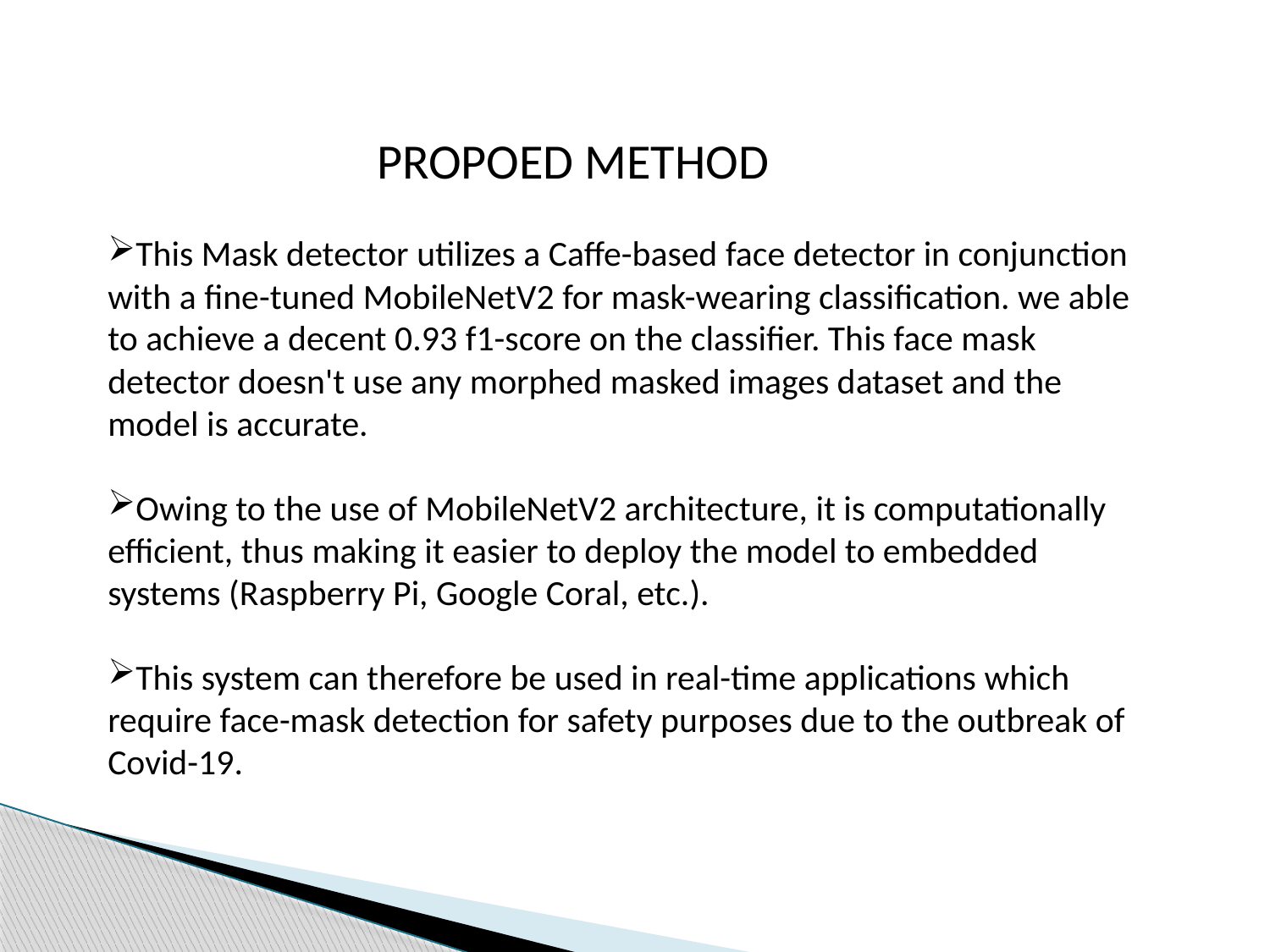

PROPOED METHOD

This Mask detector utilizes a Caffe-based face detector in conjunction with a fine-tuned MobileNetV2 for mask-wearing classification. we able to achieve a decent 0.93 f1-score on the classifier. This face mask detector doesn't use any morphed masked images dataset and the model is accurate.

Owing to the use of MobileNetV2 architecture, it is computationally efficient, thus making it easier to deploy the model to embedded systems (Raspberry Pi, Google Coral, etc.).

This system can therefore be used in real-time applications which require face-mask detection for safety purposes due to the outbreak of Covid-19.